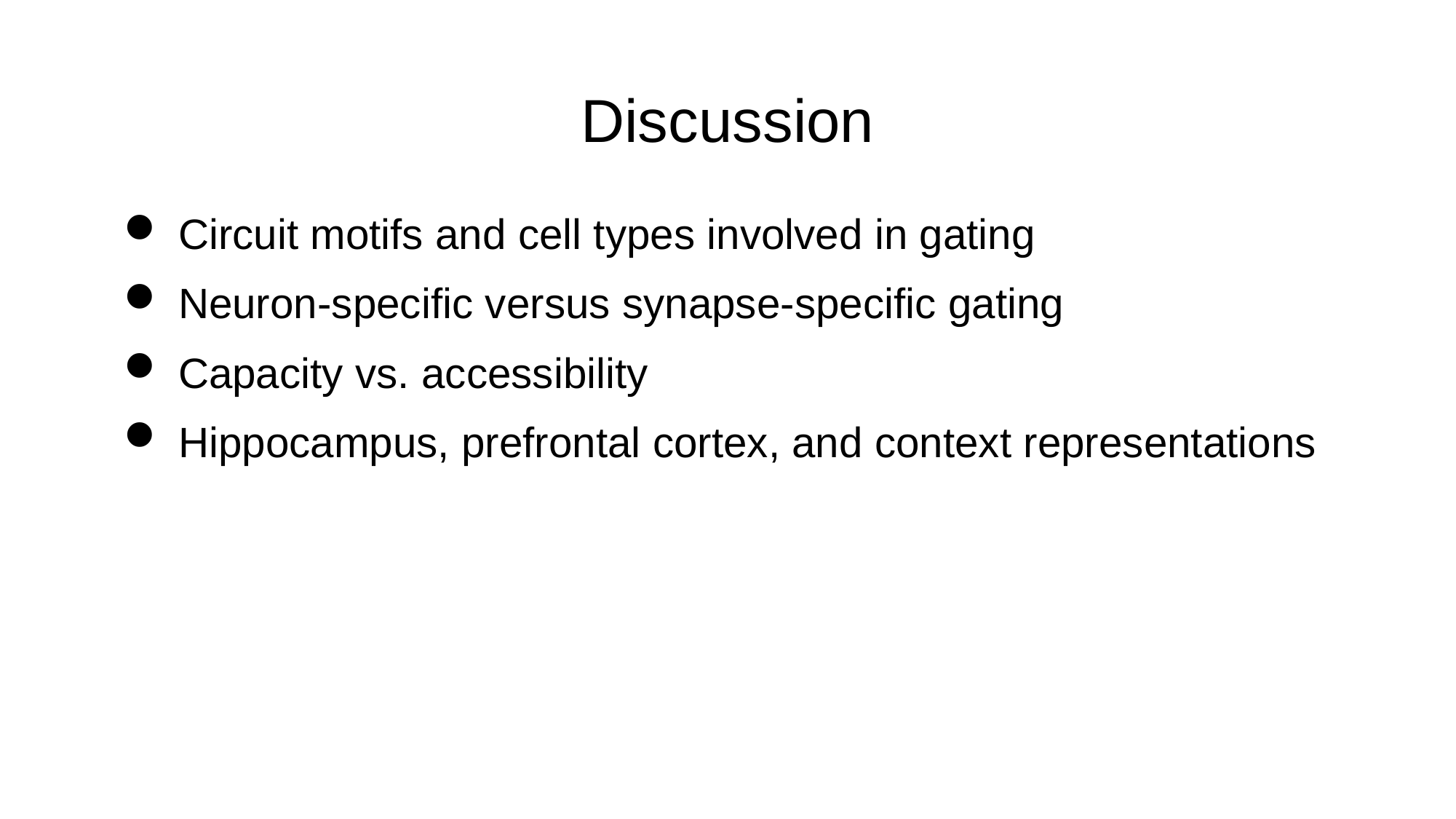

# Discussion
Circuit motifs and cell types involved in gating
Neuron-specific versus synapse-specific gating
Capacity vs. accessibility
Hippocampus, prefrontal cortex, and context representations